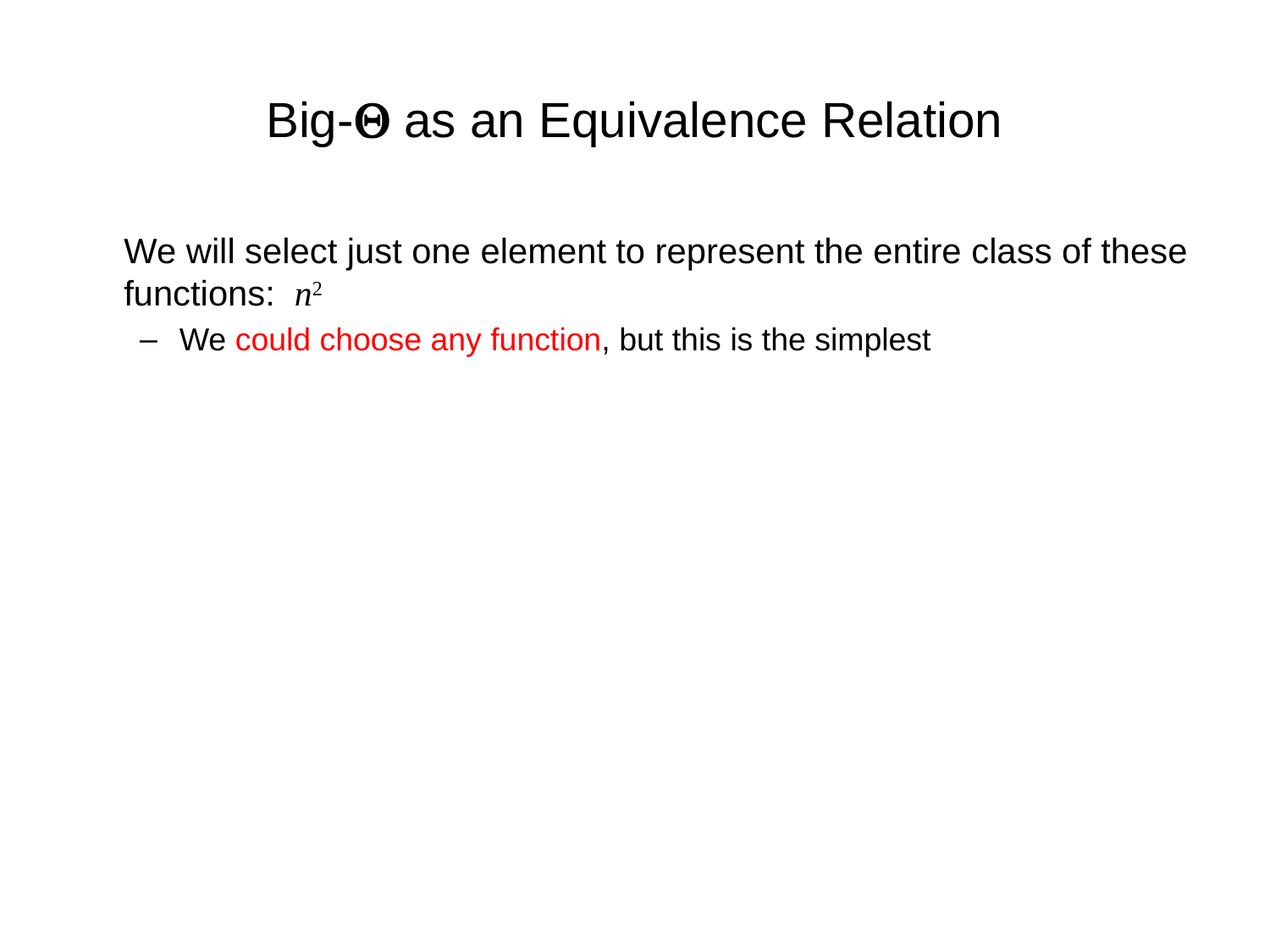

# Big-Θ as an Equivalence Relation
	We will select just one element to represent the entire class of these functions:  n2
We could choose any function, but this is the simplest